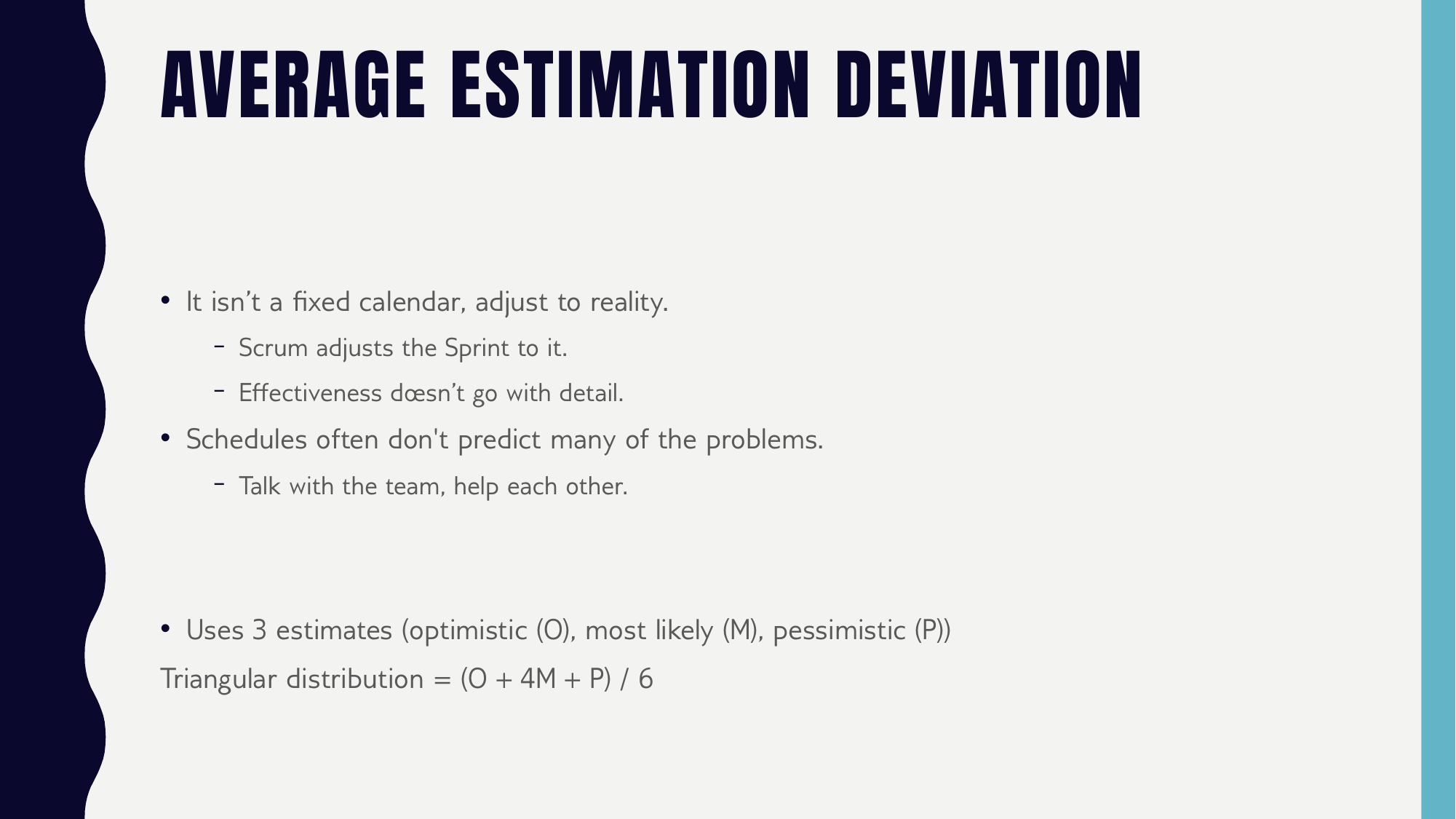

# average estimation deviation
It isn’t a fixed calendar, adjust to reality.
Scrum adjusts the Sprint to it.
Effectiveness doesn’t go with detail.
Schedules often don't predict many of the problems.
Talk with the team, help each other.

Uses 3 estimates (optimistic (O), most likely (M), pessimistic (P))
Triangular distribution = (O + 4M + P) / 6